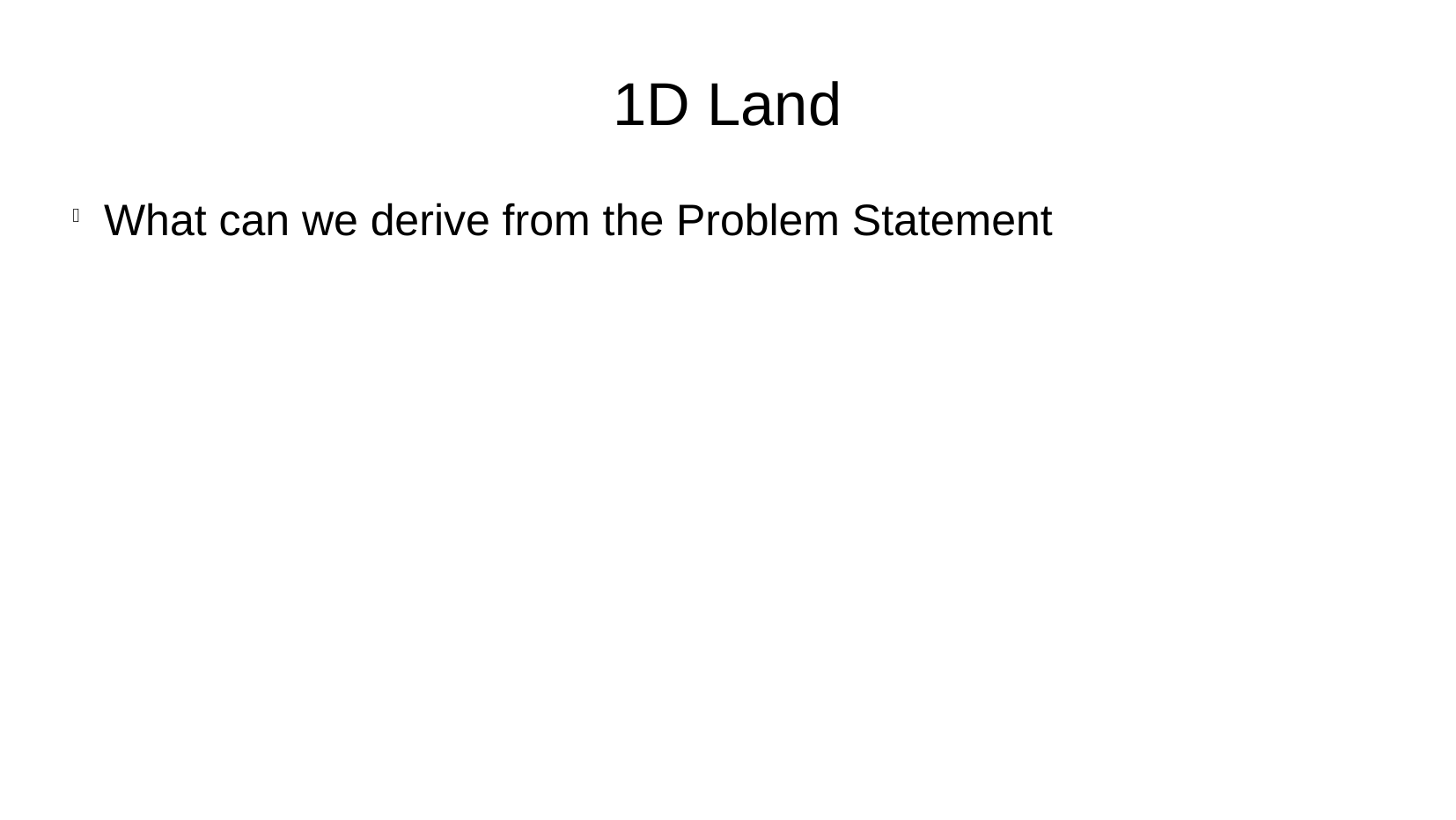

1D Land
What can we derive from the Problem Statement